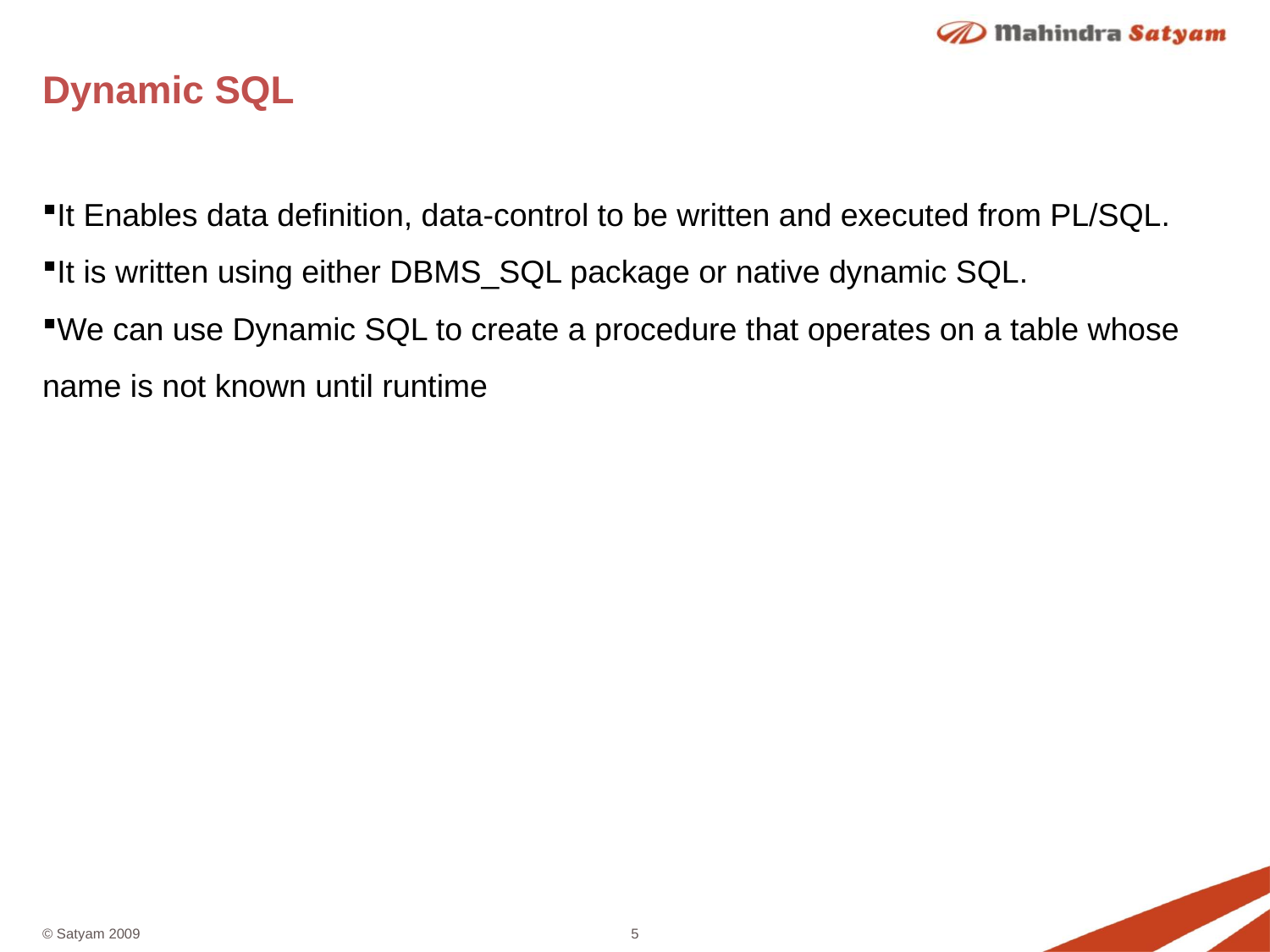

# Dynamic SQL
It Enables data definition, data-control to be written and executed from PL/SQL.
It is written using either DBMS_SQL package or native dynamic SQL.
We can use Dynamic SQL to create a procedure that operates on a table whose name is not known until runtime